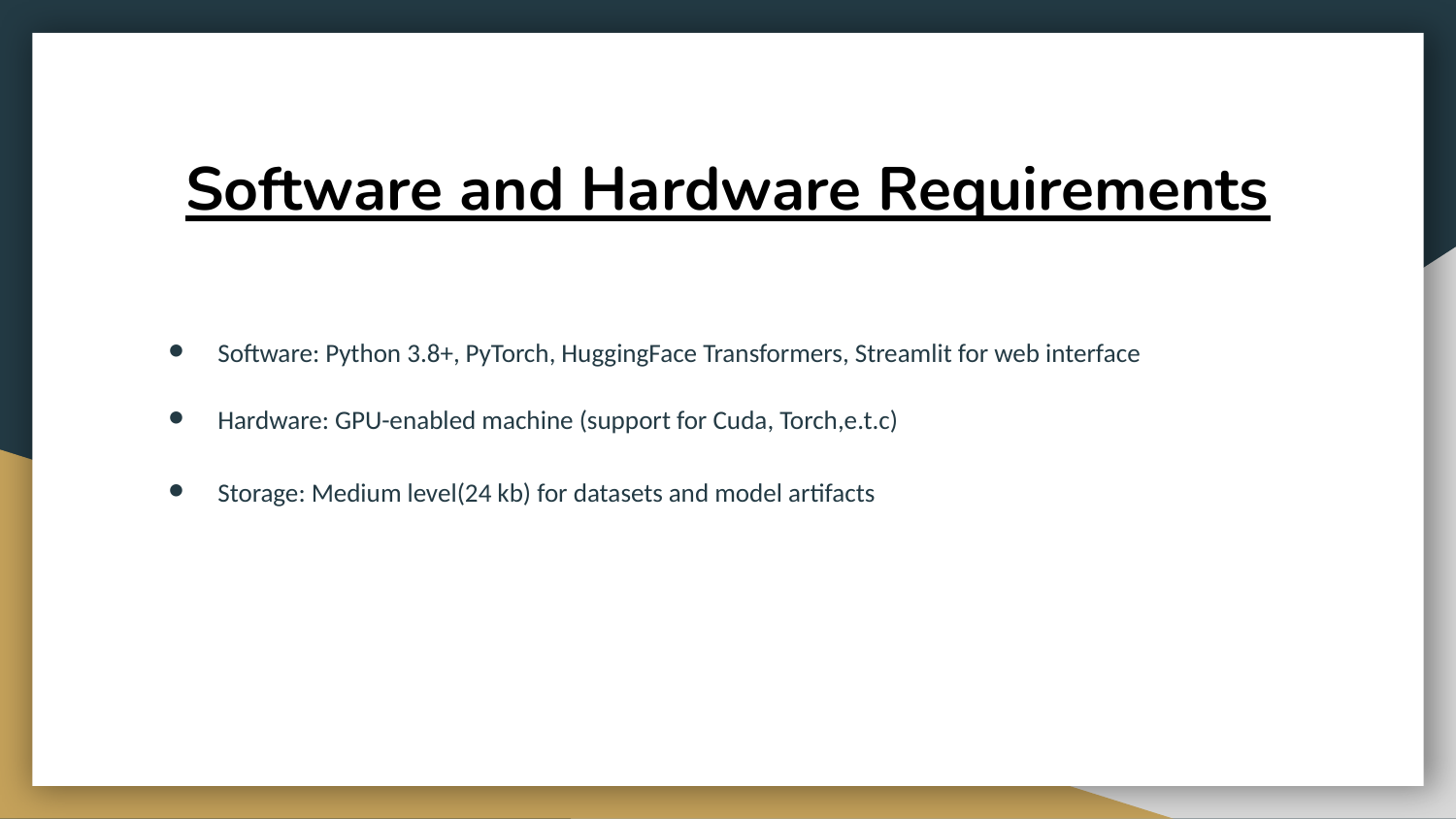

# Software and Hardware Requirements
Software: Python 3.8+, PyTorch, HuggingFace Transformers, Streamlit for web interface
Hardware: GPU-enabled machine (support for Cuda, Torch,e.t.c)
Storage: Medium level(24 kb) for datasets and model artifacts